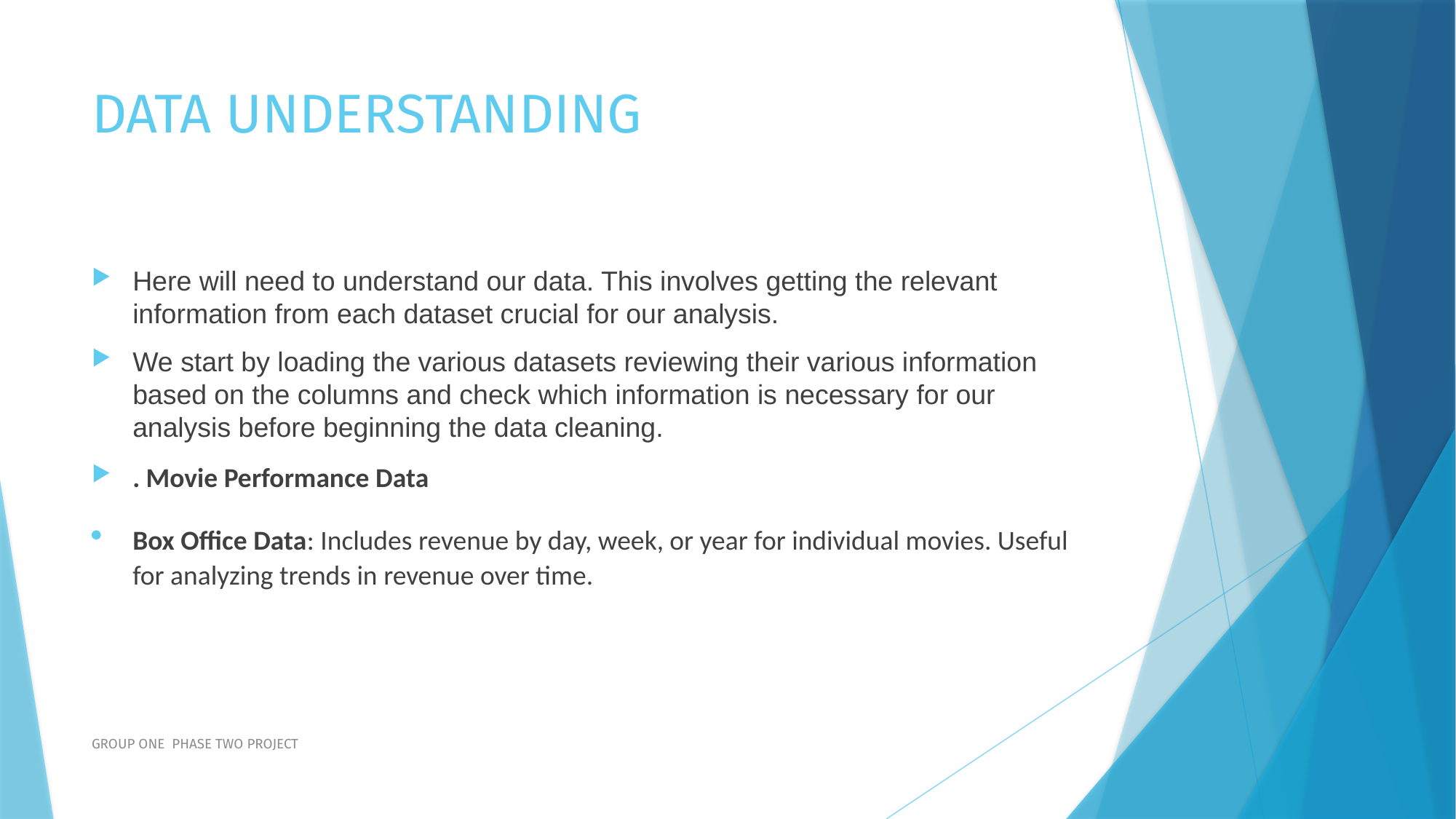

# DATA UNDERSTANDING
Here will need to understand our data. This involves getting the relevant information from each dataset crucial for our analysis.
We start by loading the various datasets reviewing their various information based on the columns and check which information is necessary for our analysis before beginning the data cleaning.
. Movie Performance Data
Box Office Data: Includes revenue by day, week, or year for individual movies. Useful for analyzing trends in revenue over time.

GROUP ONE  PHASE TWO PROJECT
4